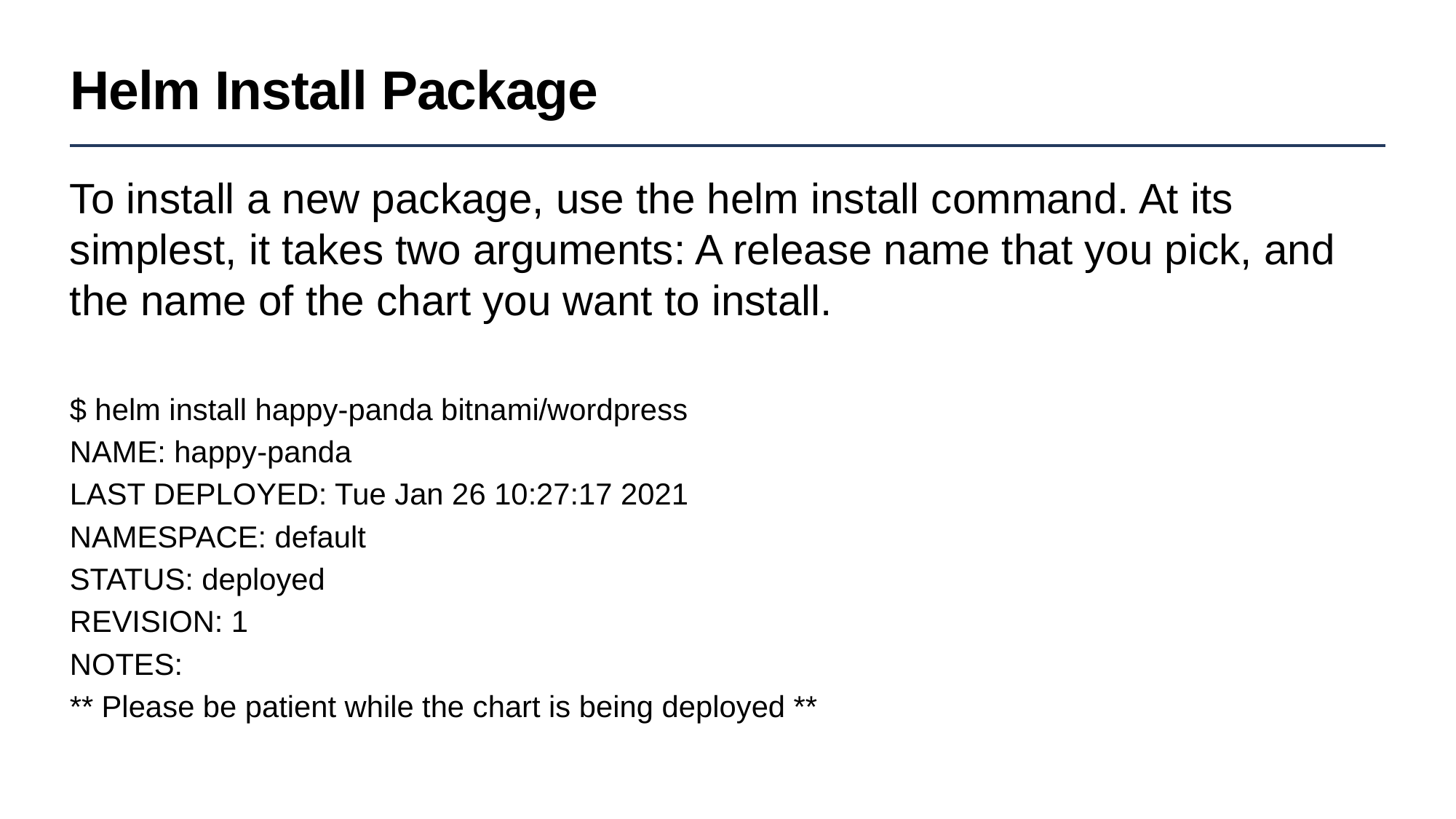

# Helm Install Package
To install a new package, use the helm install command. At its simplest, it takes two arguments: A release name that you pick, and the name of the chart you want to install.

$ helm install happy-panda bitnami/wordpress
NAME: happy-panda
LAST DEPLOYED: Tue Jan 26 10:27:17 2021
NAMESPACE: default
STATUS: deployed
REVISION: 1
NOTES:
** Please be patient while the chart is being deployed **